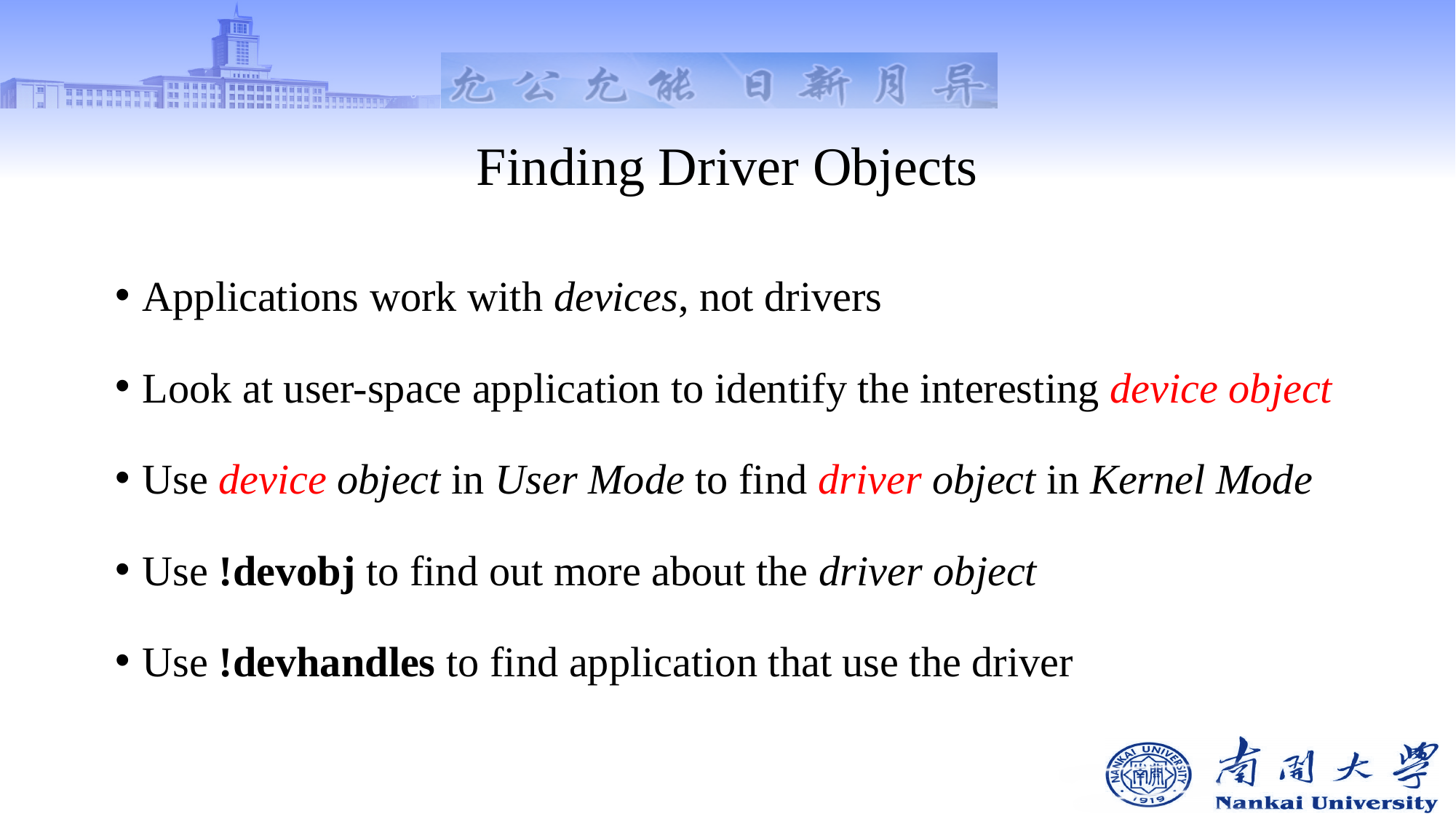

# Finding Driver Objects
Applications work with devices, not drivers
Look at user-space application to identify the interesting device object
Use device object in User Mode to find driver object in Kernel Mode
Use !devobj to find out more about the driver object
Use !devhandles to find application that use the driver